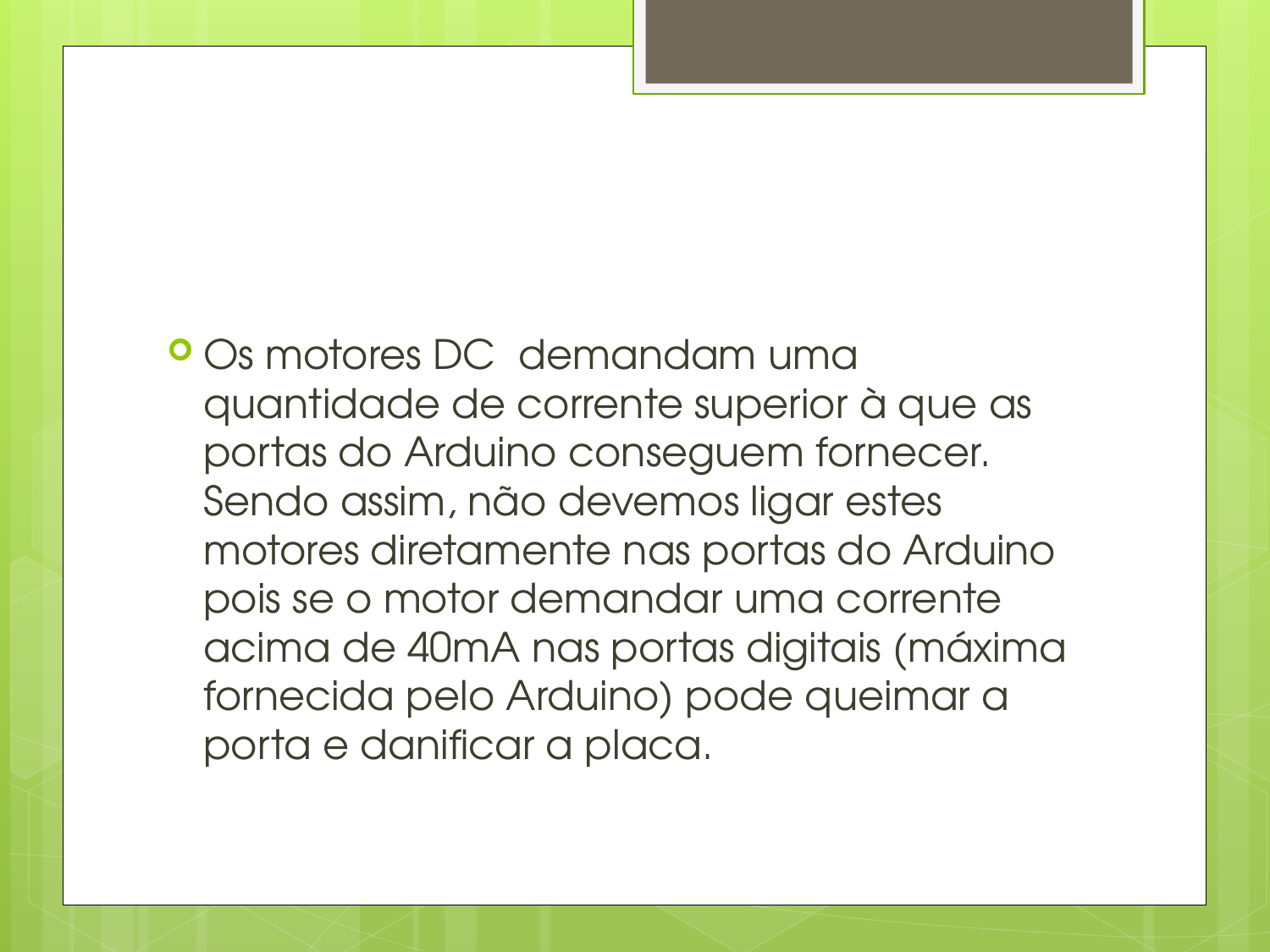

#
Os motores DC  demandam uma quantidade de corrente superior à que as portas do Arduino conseguem fornecer. Sendo assim, não devemos ligar estes motores diretamente nas portas do Arduino pois se o motor demandar uma corrente acima de 40mA nas portas digitais (máxima fornecida pelo Arduino) pode queimar a porta e danificar a placa.